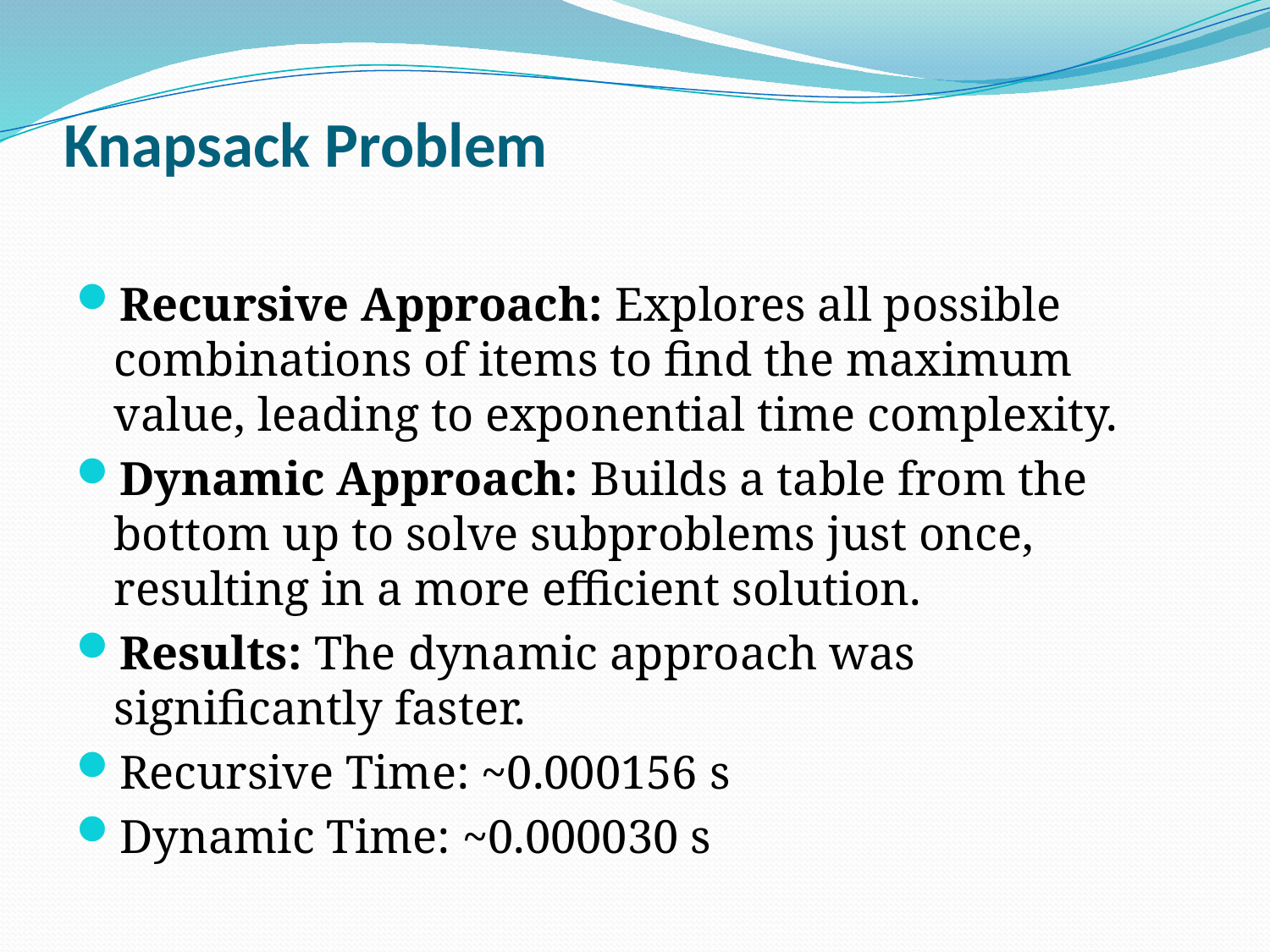

# Knapsack Problem
Recursive Approach: Explores all possible combinations of items to find the maximum value, leading to exponential time complexity.
Dynamic Approach: Builds a table from the bottom up to solve subproblems just once, resulting in a more efficient solution.
Results: The dynamic approach was significantly faster.
Recursive Time: ~0.000156 s
Dynamic Time: ~0.000030 s